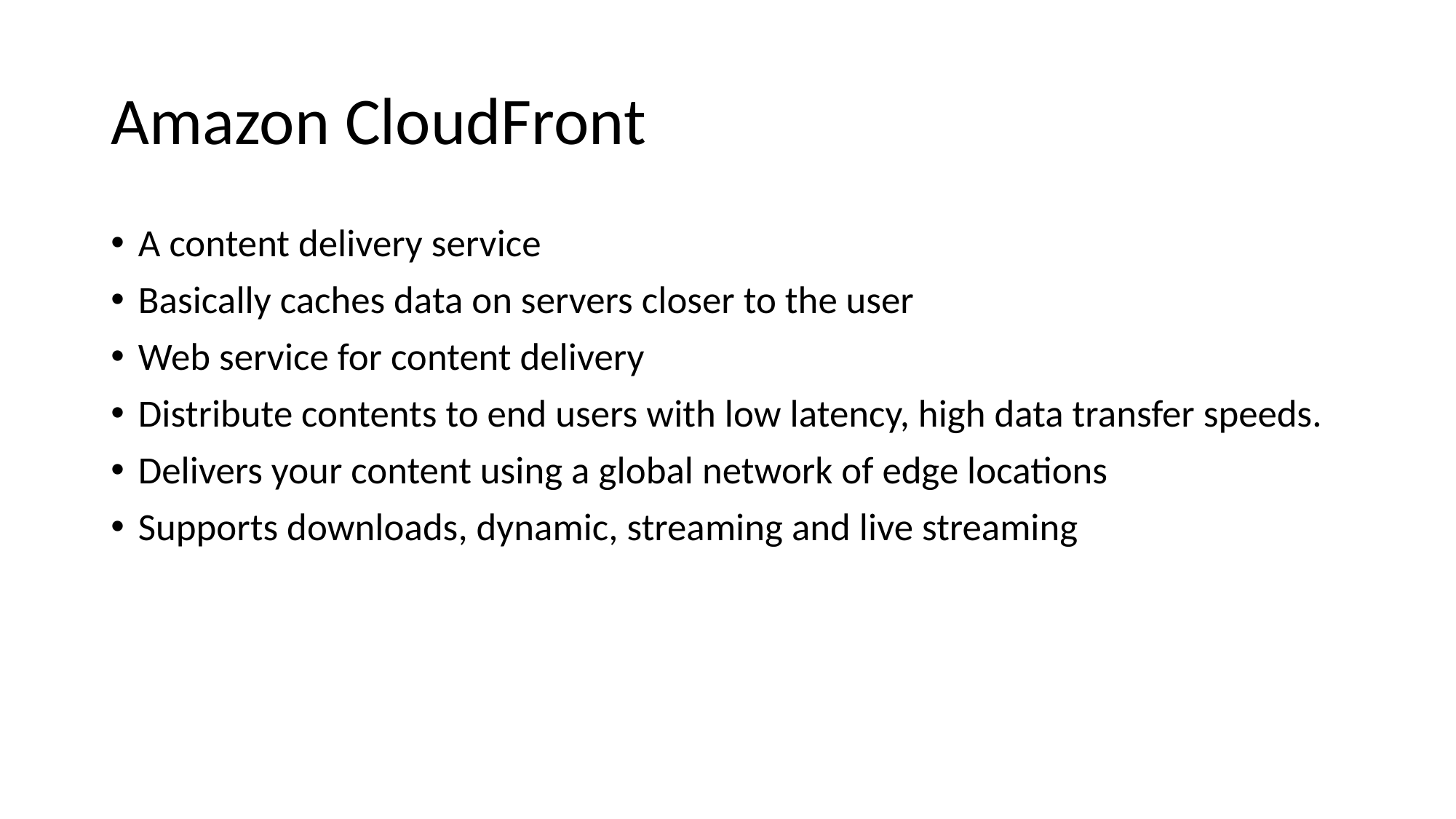

# Amazon CloudFront
A content delivery service
Basically caches data on servers closer to the user
Web service for content delivery
Distribute contents to end users with low latency, high data transfer speeds.
Delivers your content using a global network of edge locations
Supports downloads, dynamic, streaming and live streaming